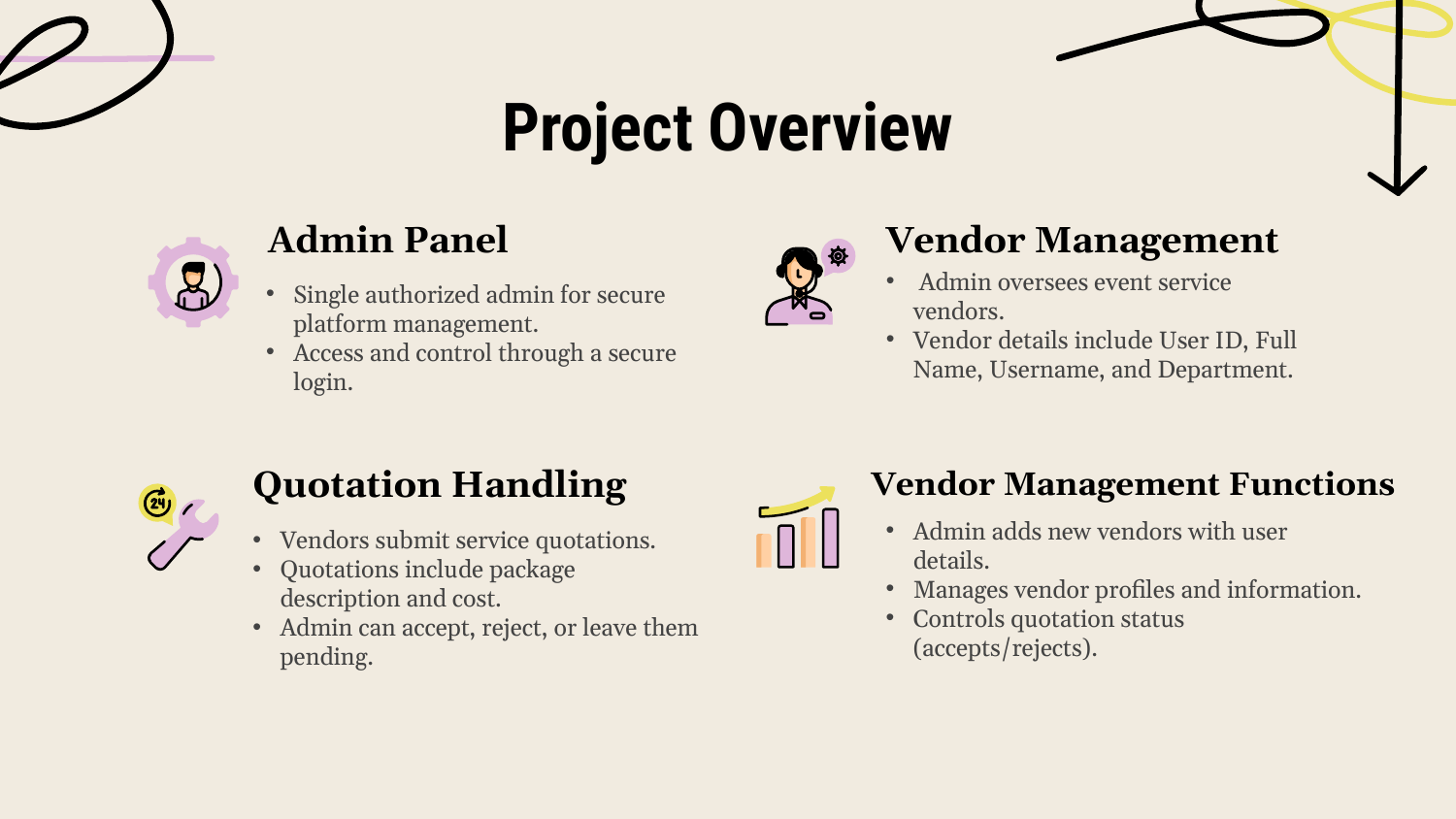

Project Overview
# Admin Panel
Vendor Management

 Admin oversees event service vendors.
Vendor details include User ID, Full Name, Username, and Department.

Single authorized admin for secure platform management.
Access and control through a secure login.
Quotation Handling
Vendor Management Functions

Admin adds new vendors with user details.
Manages vendor profiles and information.
Controls quotation status (accepts/rejects).
Vendors submit service quotations.
Quotations include package description and cost.
Admin can accept, reject, or leave them pending.